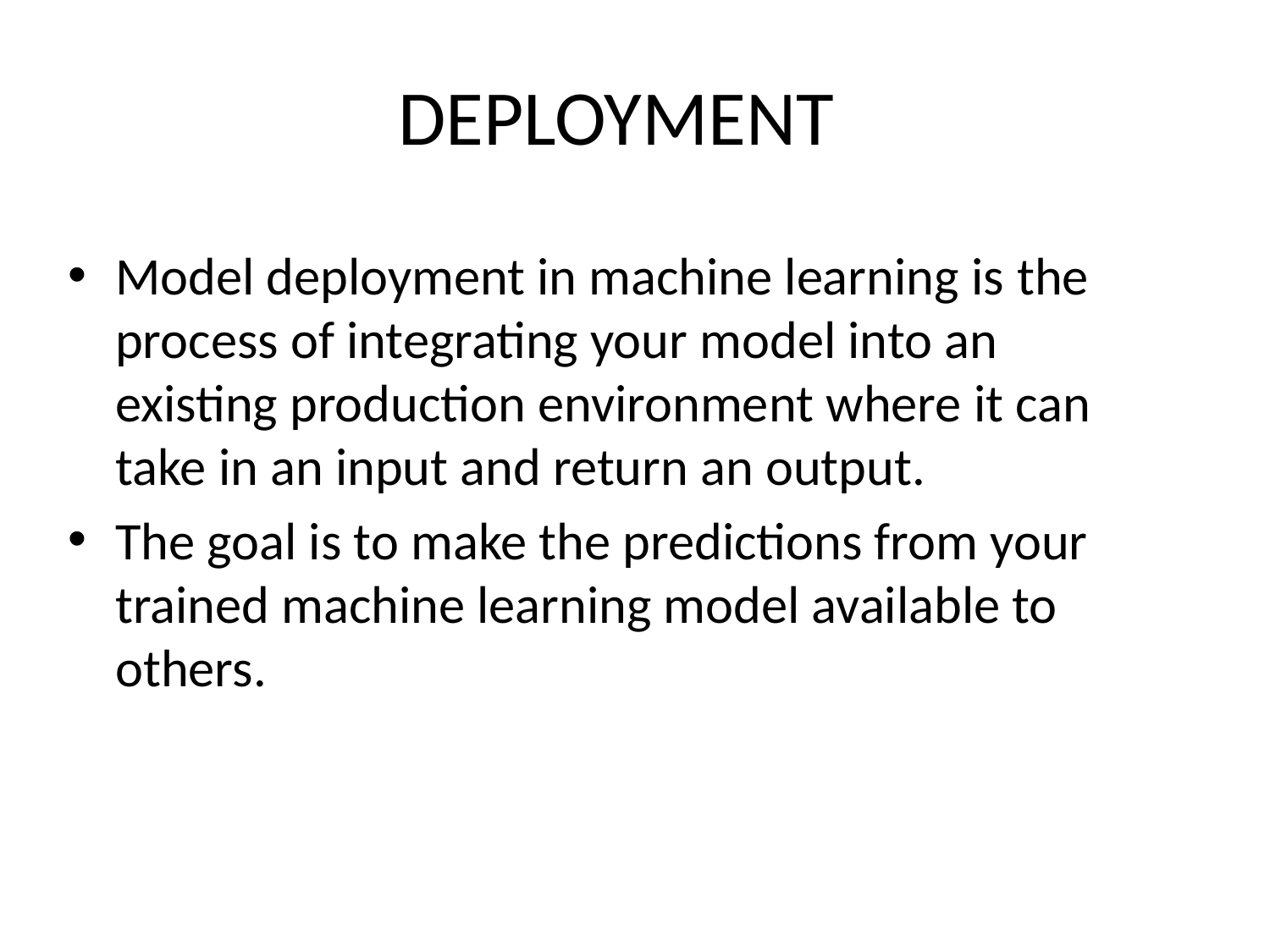

# DEPLOYMENT
Model deployment in machine learning is the process of integrating your model into an existing production environment where it can take in an input and return an output.
The goal is to make the predictions from your trained machine learning model available to others.